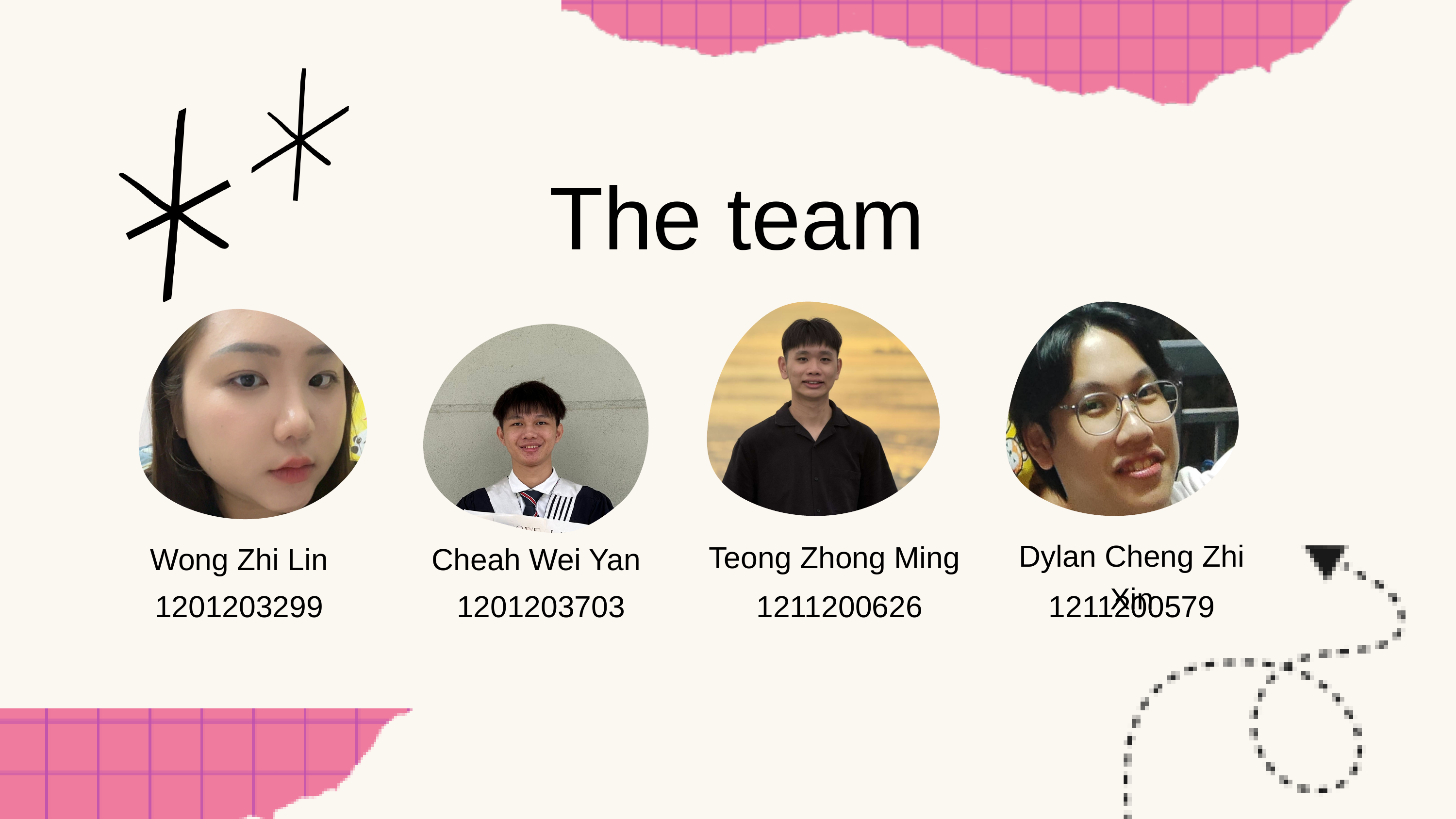

The team

Dylan Cheng Zhi Xin
Teong Zhong Ming
Wong Zhi Lin
Cheah Wei Yan

1201203299
1201203703
1211200626
1211200579